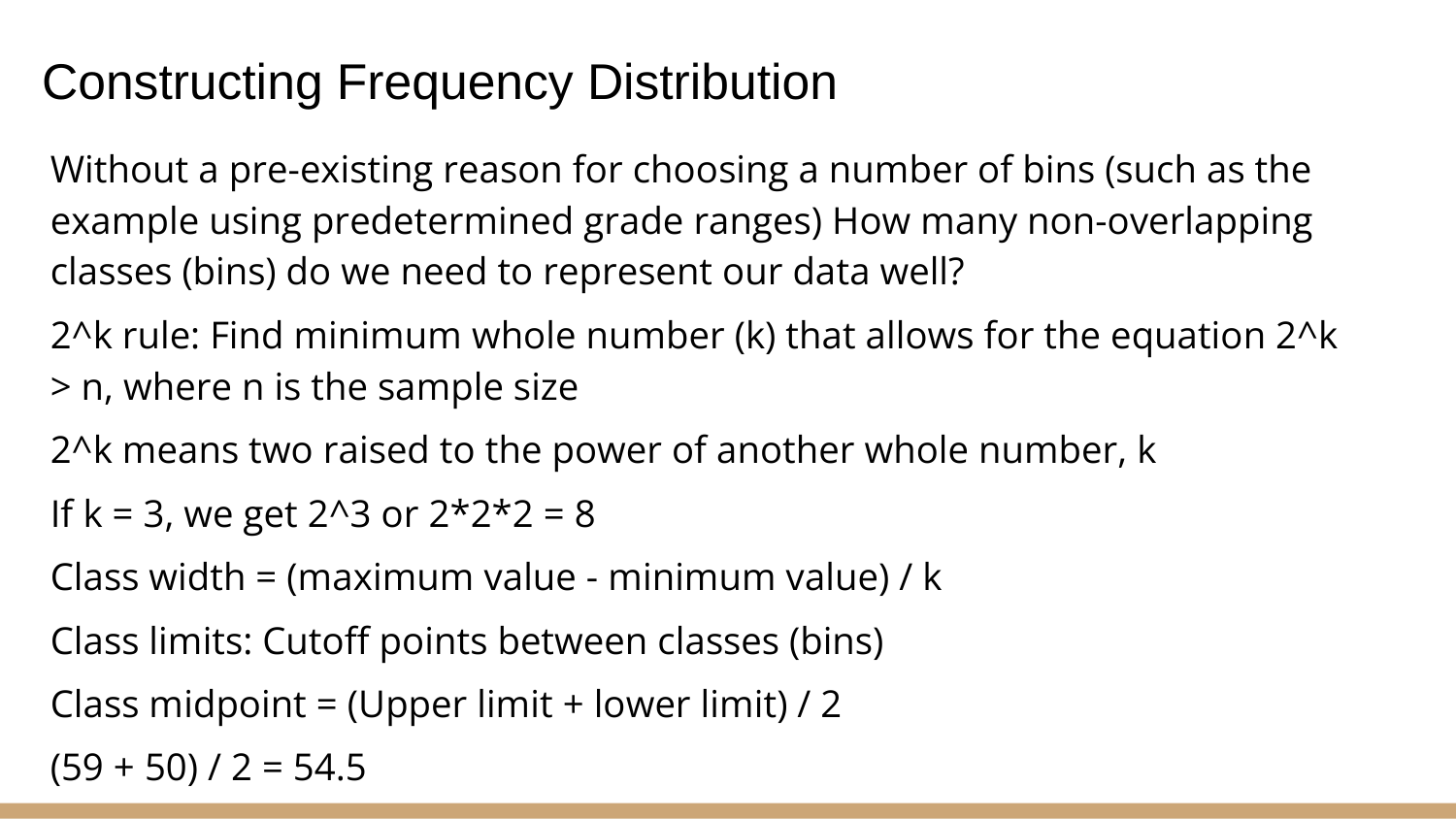

# Constructing Frequency Distribution
Without a pre-existing reason for choosing a number of bins (such as the example using predetermined grade ranges) How many non-overlapping classes (bins) do we need to represent our data well?
2^k rule: Find minimum whole number (k) that allows for the equation 2^k > n, where n is the sample size
2^k means two raised to the power of another whole number, k
If k = 3, we get 2^3 or 2*2*2 = 8
Class width = (maximum value - minimum value) / k
Class limits: Cutoff points between classes (bins)
Class midpoint = (Upper limit + lower limit) / 2
(59 + 50) / 2 = 54.5